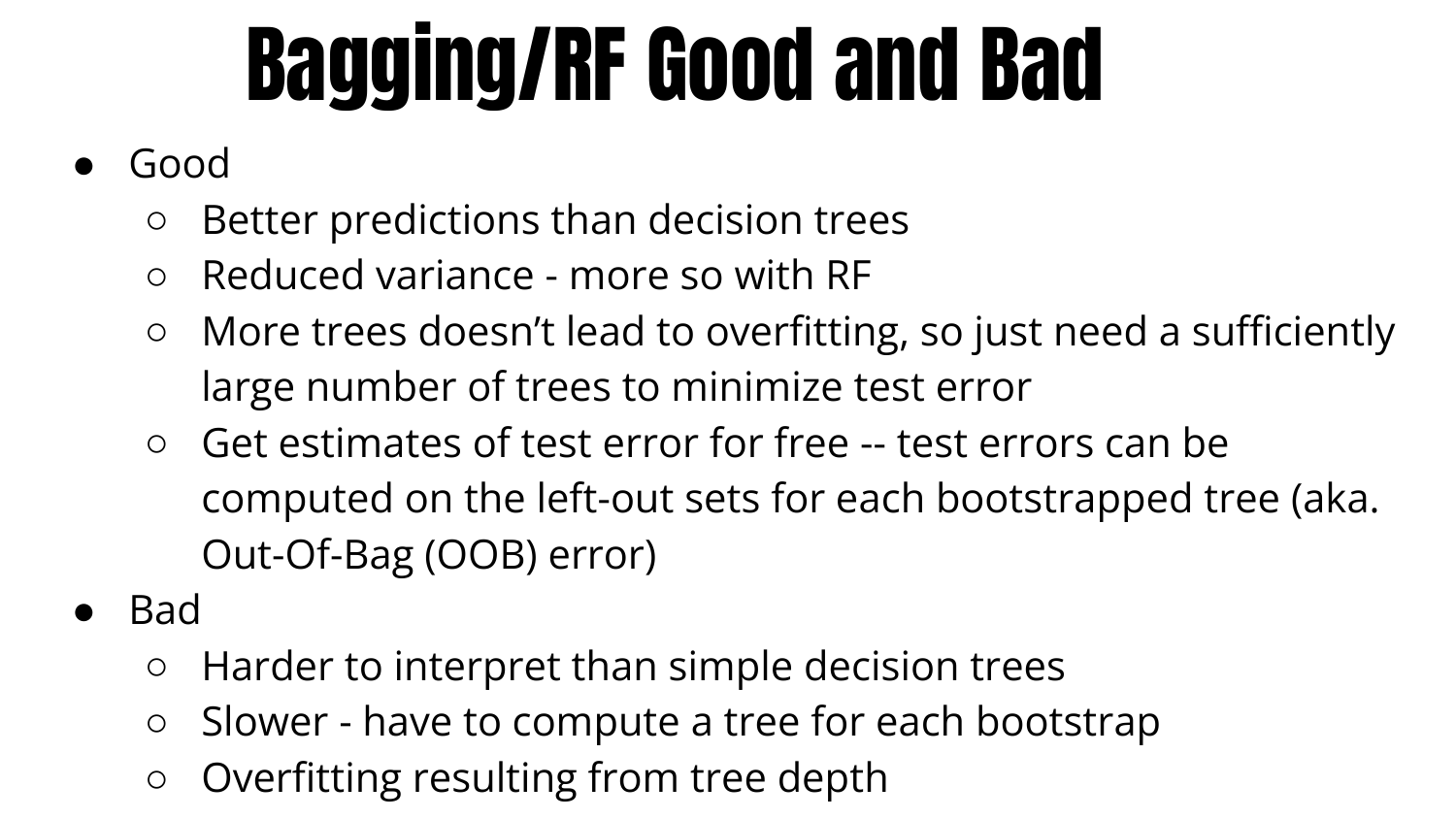

Bagging/RF Good and Bad
Good
Better predictions than decision trees
Reduced variance - more so with RF
More trees doesn’t lead to overfitting, so just need a sufficiently large number of trees to minimize test error
Get estimates of test error for free -- test errors can be computed on the left-out sets for each bootstrapped tree (aka. Out-Of-Bag (OOB) error)
Bad
Harder to interpret than simple decision trees
Slower - have to compute a tree for each bootstrap
Overfitting resulting from tree depth